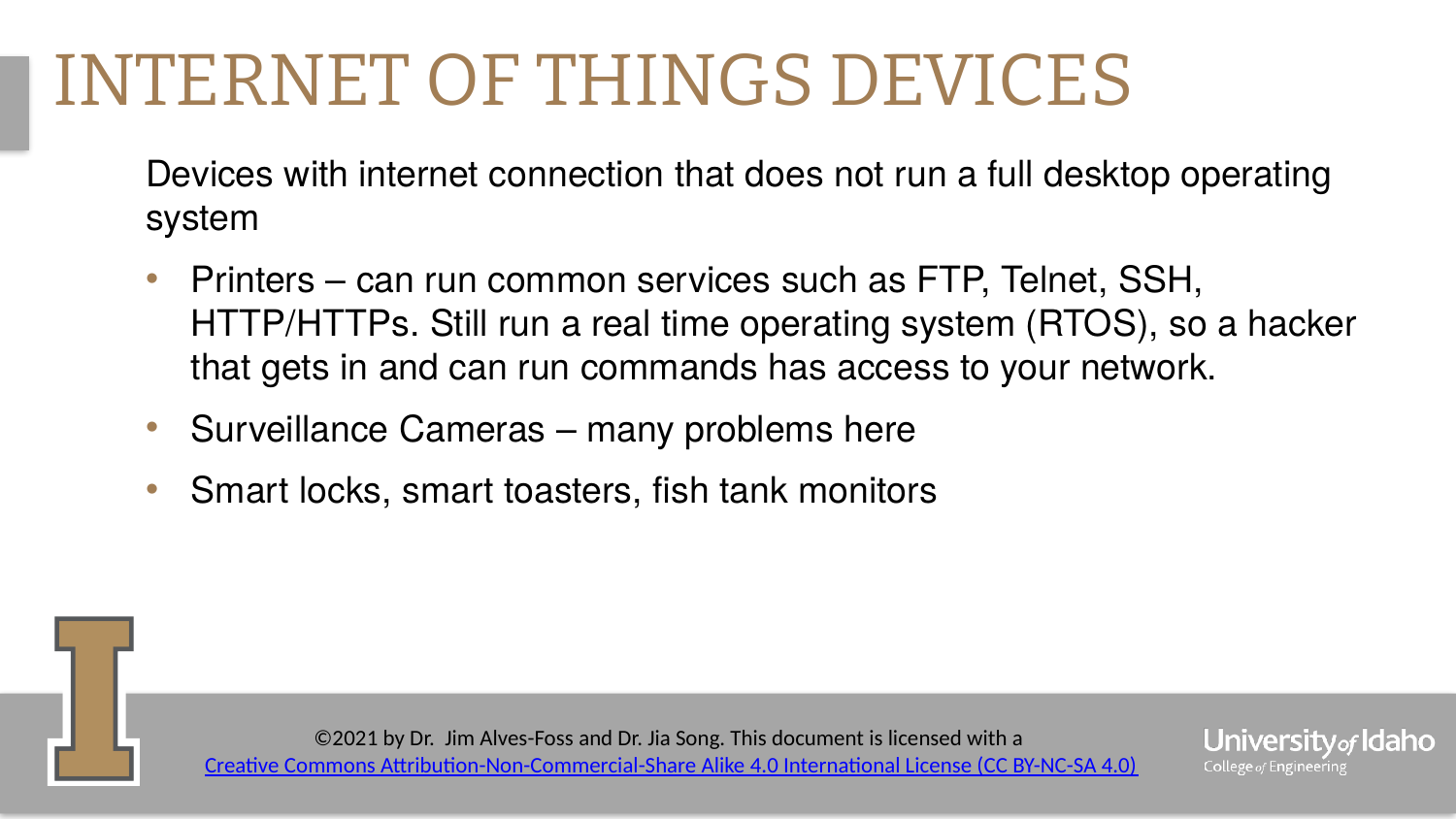

# Internet of things devices
Devices with internet connection that does not run a full desktop operating system
Printers – can run common services such as FTP, Telnet, SSH, HTTP/HTTPs. Still run a real time operating system (RTOS), so a hacker that gets in and can run commands has access to your network.
Surveillance Cameras – many problems here
Smart locks, smart toasters, fish tank monitors